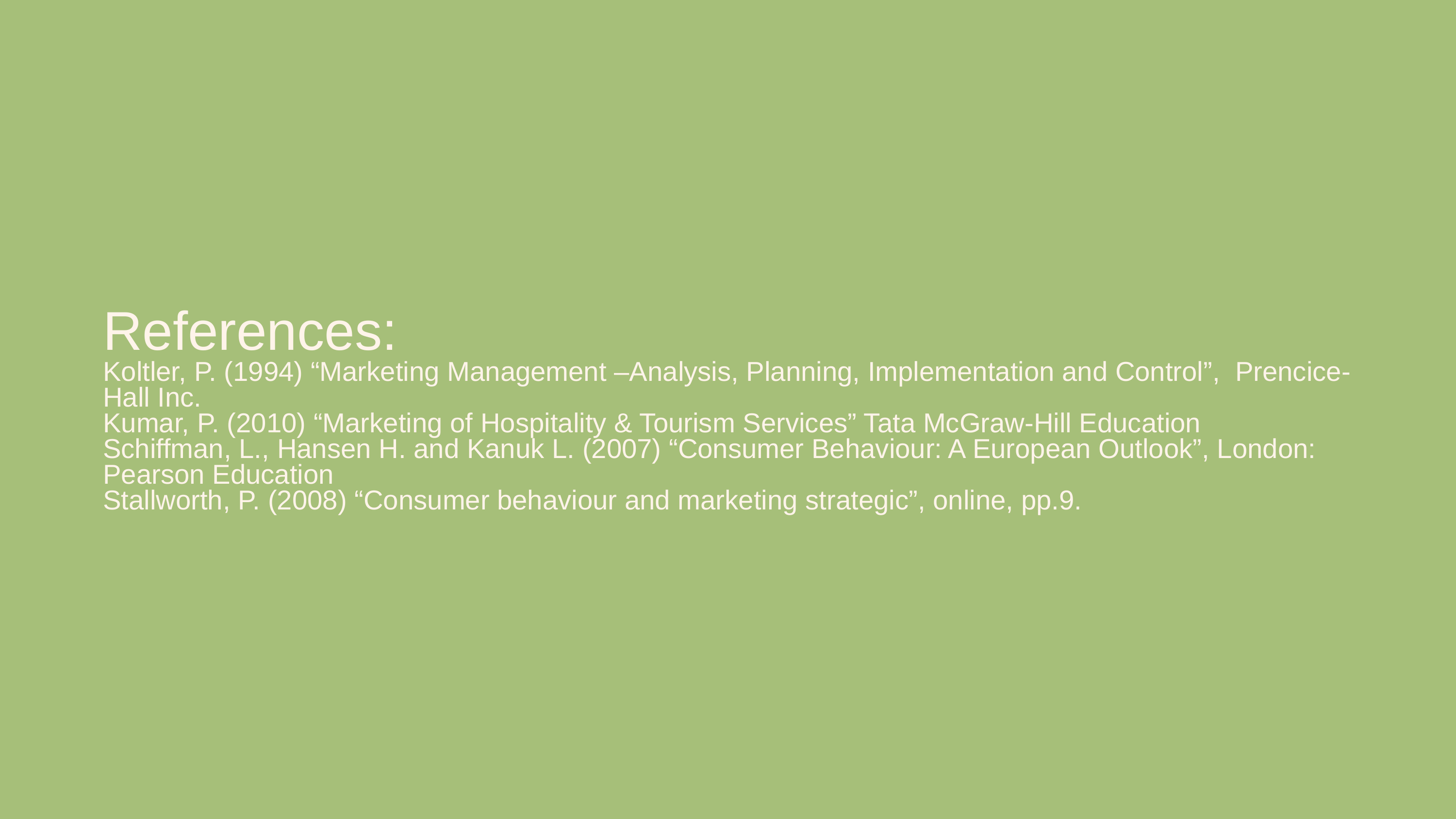

References:
Koltler, P. (1994) “Marketing Management –Analysis, Planning, Implementation and Control”,  Prencice-Hall Inc.
Kumar, P. (2010) “Marketing of Hospitality & Tourism Services” Tata McGraw-Hill Education
Schiffman, L., Hansen H. and Kanuk L. (2007) “Consumer Behaviour: A European Outlook”, London: Pearson Education
Stallworth, P. (2008) “Consumer behaviour and marketing strategic”, online, pp.9.